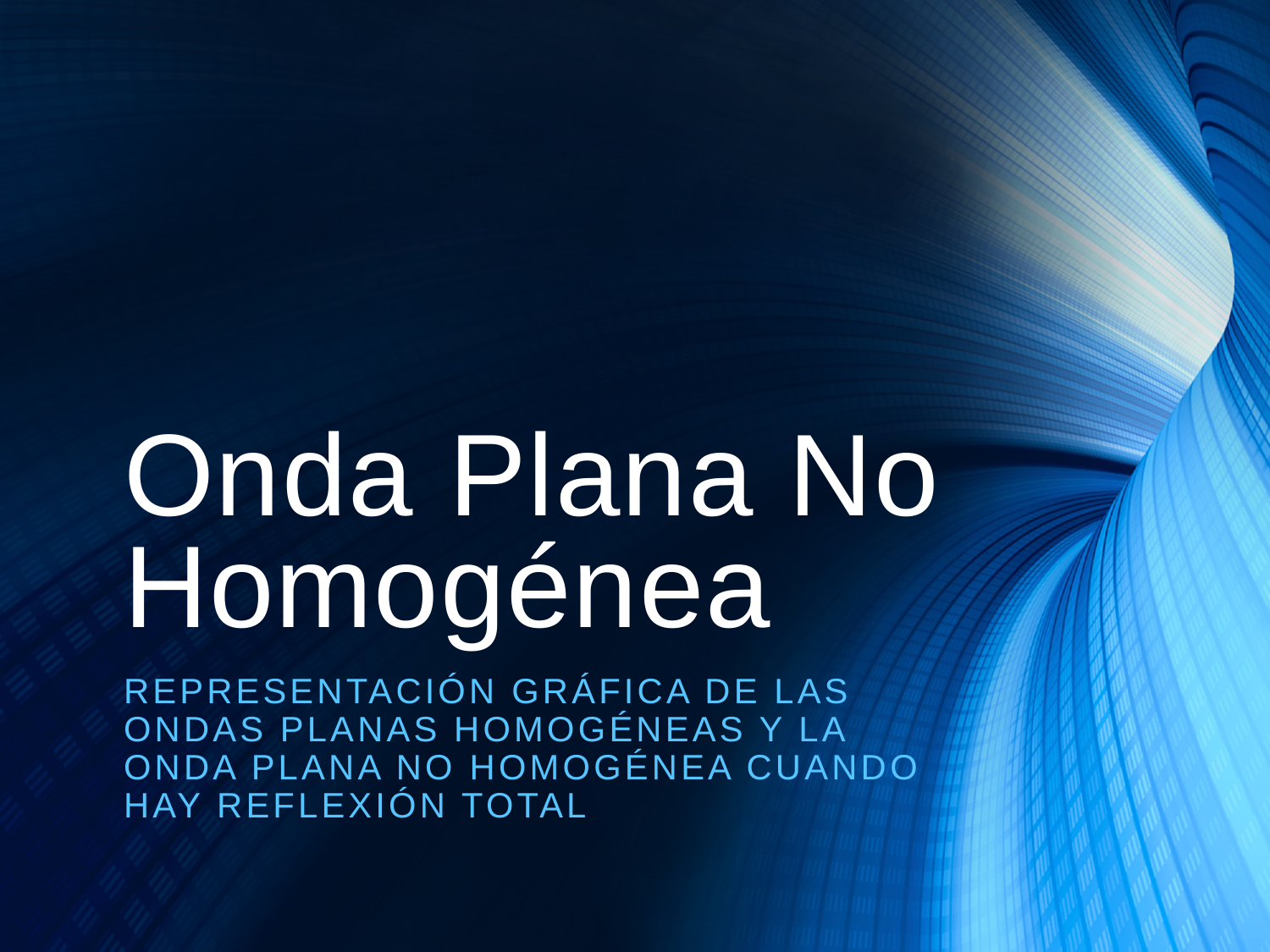

# Onda Plana No Homogénea
Representación gráfica de las ondas planas Homogéneas y la onda plana no homogénea cuando hay reflexión total